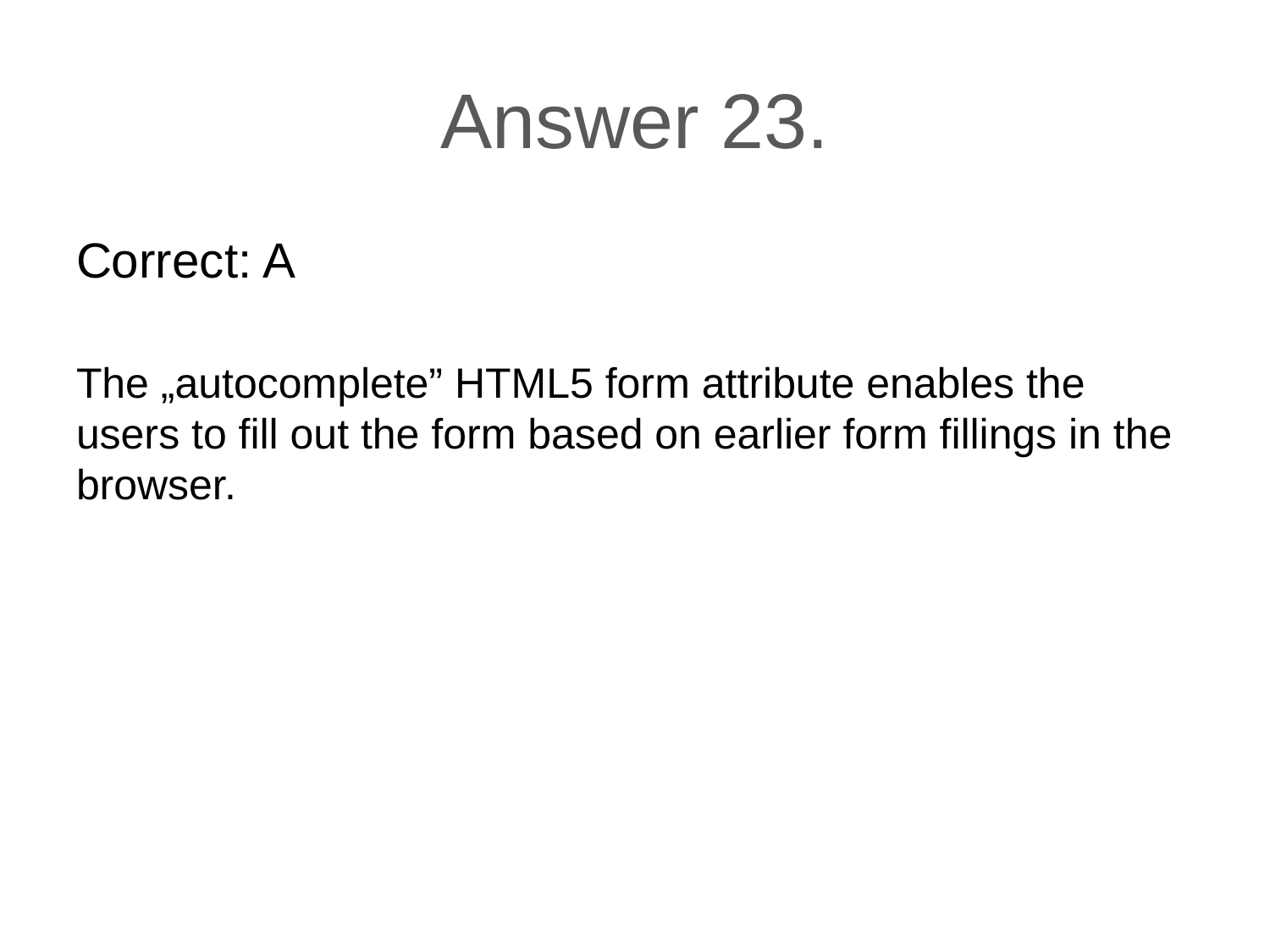

# Answer 23.
Correct: A

The „autocomplete” HTML5 form attribute enables the users to fill out the form based on earlier form fillings in the browser.